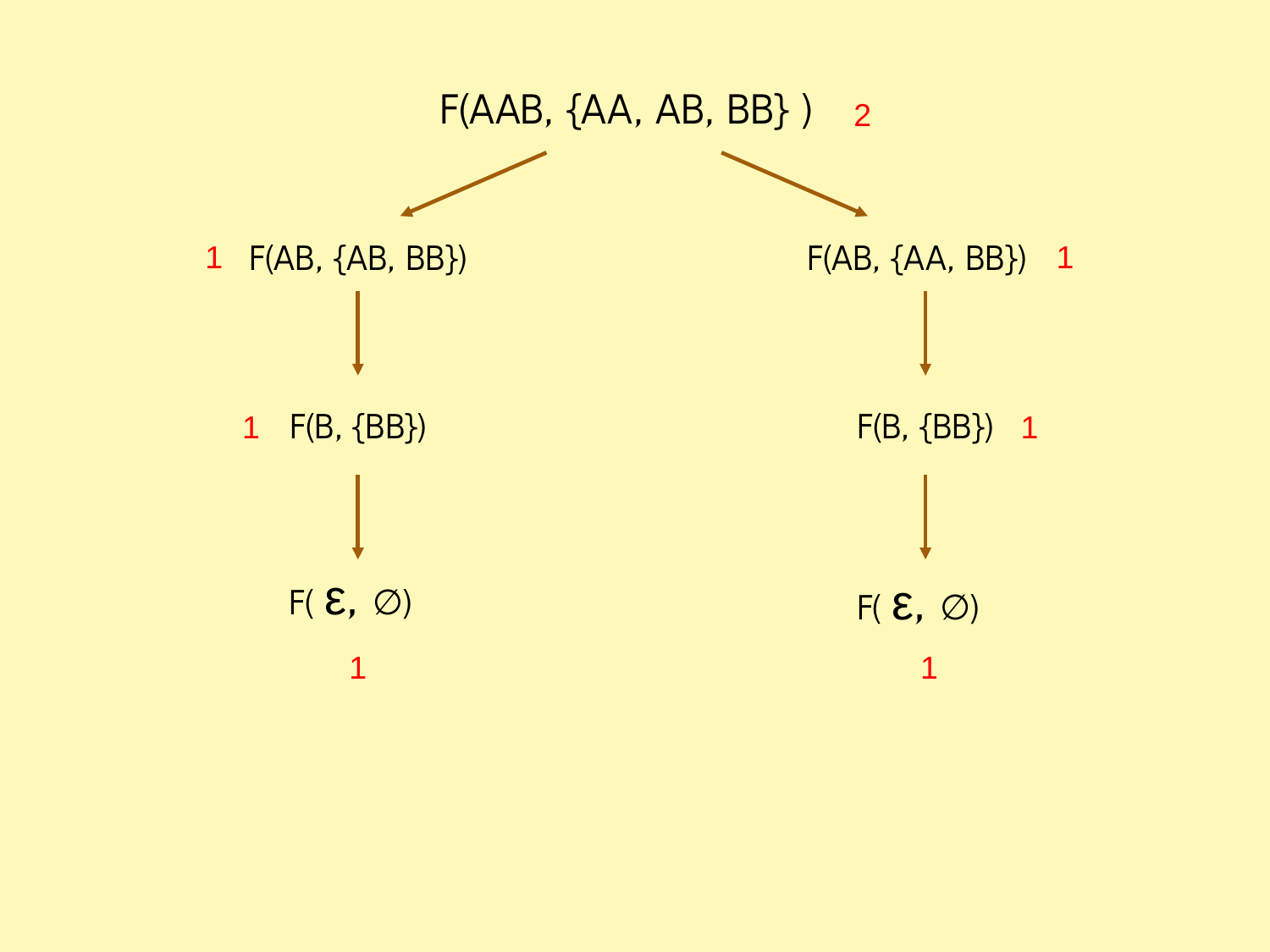

F(AAB, {AA, AB, BB} )
2
F(AB, {AB, BB})
F(AB, {AA, BB})
1
1
F(B, {BB})
F(B, {BB})
1
1
F( ε, ∅)
F( ε, ∅)
1
1